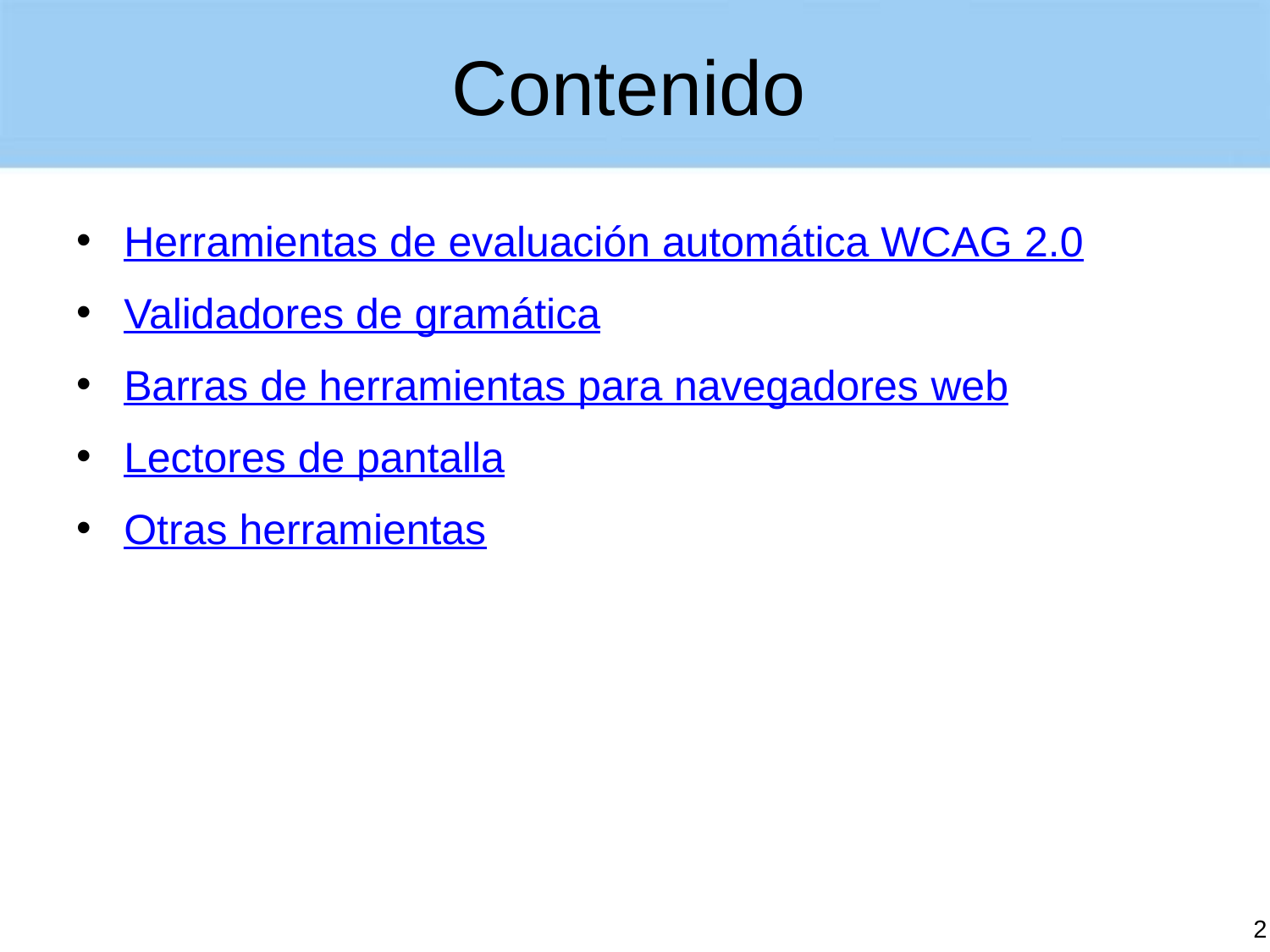

# Contenido
Herramientas de evaluación automática WCAG 2.0
Validadores de gramática
Barras de herramientas para navegadores web
Lectores de pantalla
Otras herramientas

2